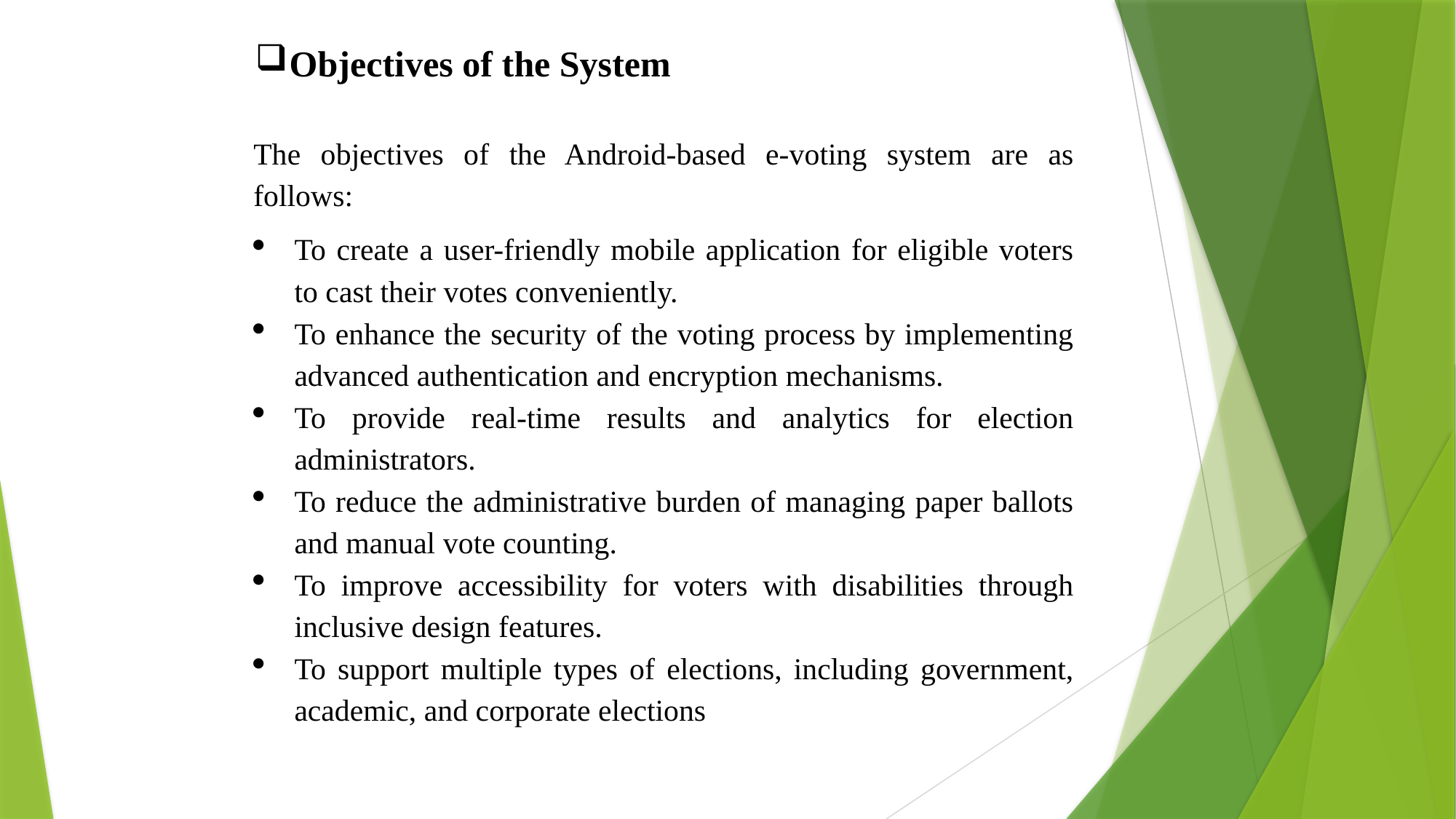

Objectives of the System
The objectives of the Android-based e-voting system are as follows:
To create a user-friendly mobile application for eligible voters to cast their votes conveniently.
To enhance the security of the voting process by implementing advanced authentication and encryption mechanisms.
To provide real-time results and analytics for election administrators.
To reduce the administrative burden of managing paper ballots and manual vote counting.
To improve accessibility for voters with disabilities through inclusive design features.
To support multiple types of elections, including government, academic, and corporate elections